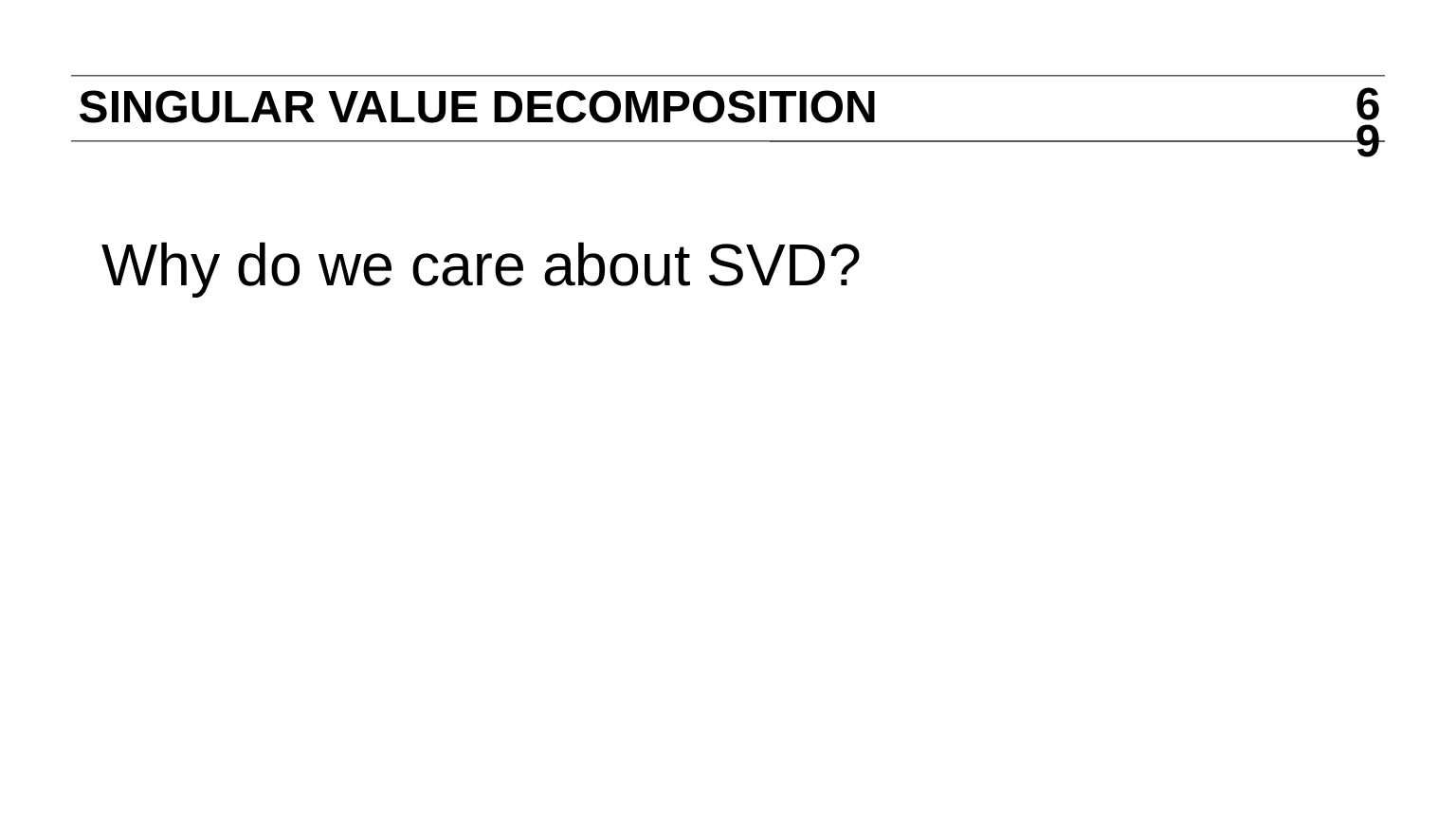

Singular value decomposition
69

Why do we care about SVD?